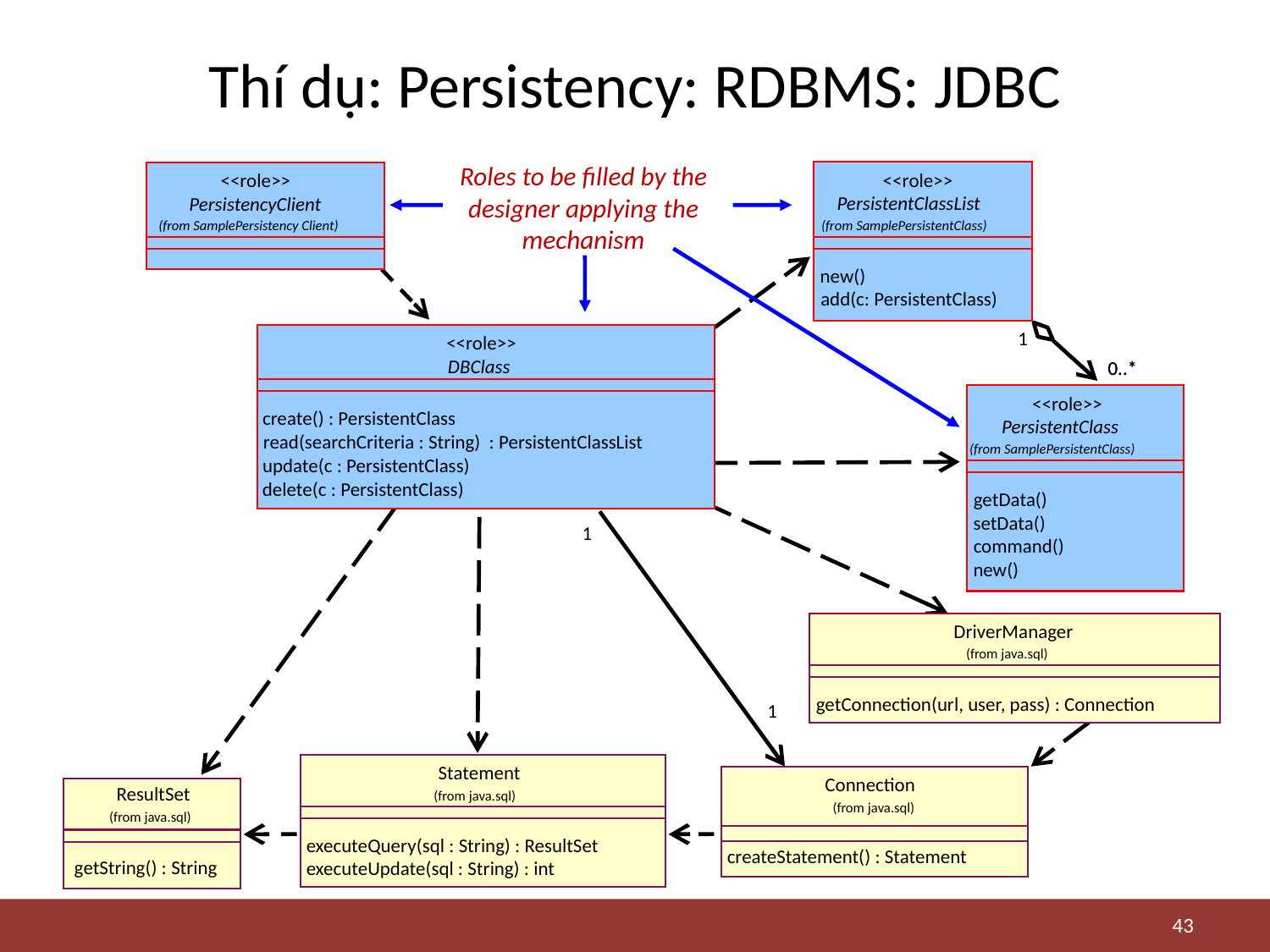

# Thí dụ: Persistency: RDBMS: JDBC
Roles to be filled by the designer applying the mechanism

<<role>>
<<role>>
PersistentClassList
PersistencyClient

(from SamplePersistentClass)
(from SamplePersistency Client)

new()

add(c: PersistentClass)

1
<<role>>

DBClass
0..*
0..*

<<role>>
create() : PersistentClass
PersistentClass
read(searchCriteria : String)  : PersistentClassList
(from SamplePersistentClass)
update(c : PersistentClass)

delete(c : PersistentClass)
getData()

setData()

1
command()
new()

DriverManager
(from java.sql)

getConnection(url, user, pass) : Connection
1

Statement

Connection

ResultSet
(from java.sql)
(from java.sql)

(from java.sql)

executeQuery(sql : String) : ResultSet

createStatement() : Statement
getString() : String
executeUpdate(sql : String) : int
43